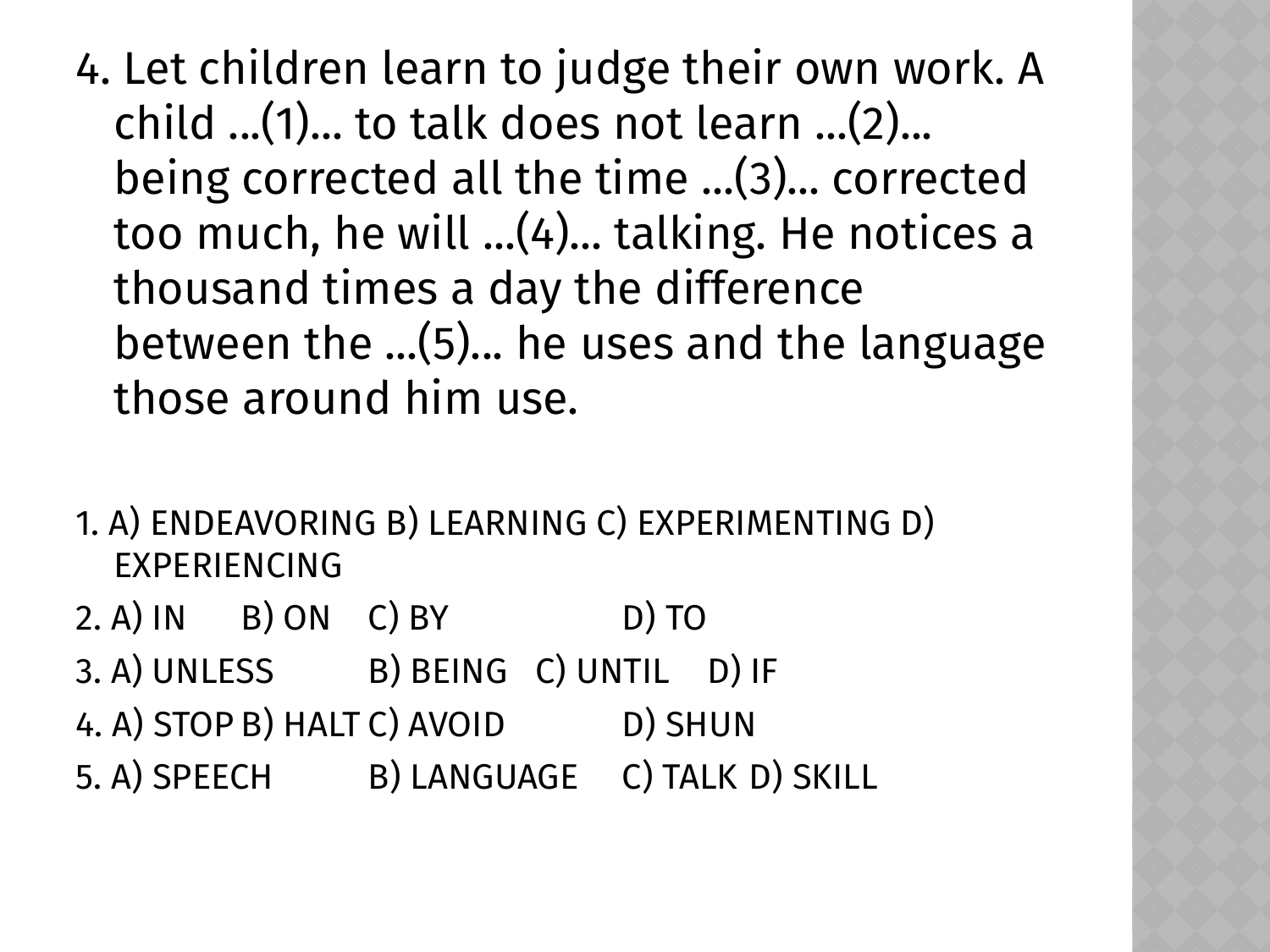

4. Let children learn to judge their own work. A child ...(1)... to talk does not learn ...(2)... being corrected all the time ...(3)... corrected too much, he will ...(4)... talking. He notices a thousand times a day the difference between the ...(5)... he uses and the language those around him use.

1. A) ENDEAVORING B) LEARNING C) EXPERIMENTING D) EXPERIENCING
2. A) IN	B) ON	C) BY		D) TO
3. A) UNLESS	B) BEING   C) UNTIL    D) IF
4. A) STOP	B) HALT	C) AVOID	D) SHUN
5. A) SPEECH	B) LANGUAGE	C) TALK	D) SKILL